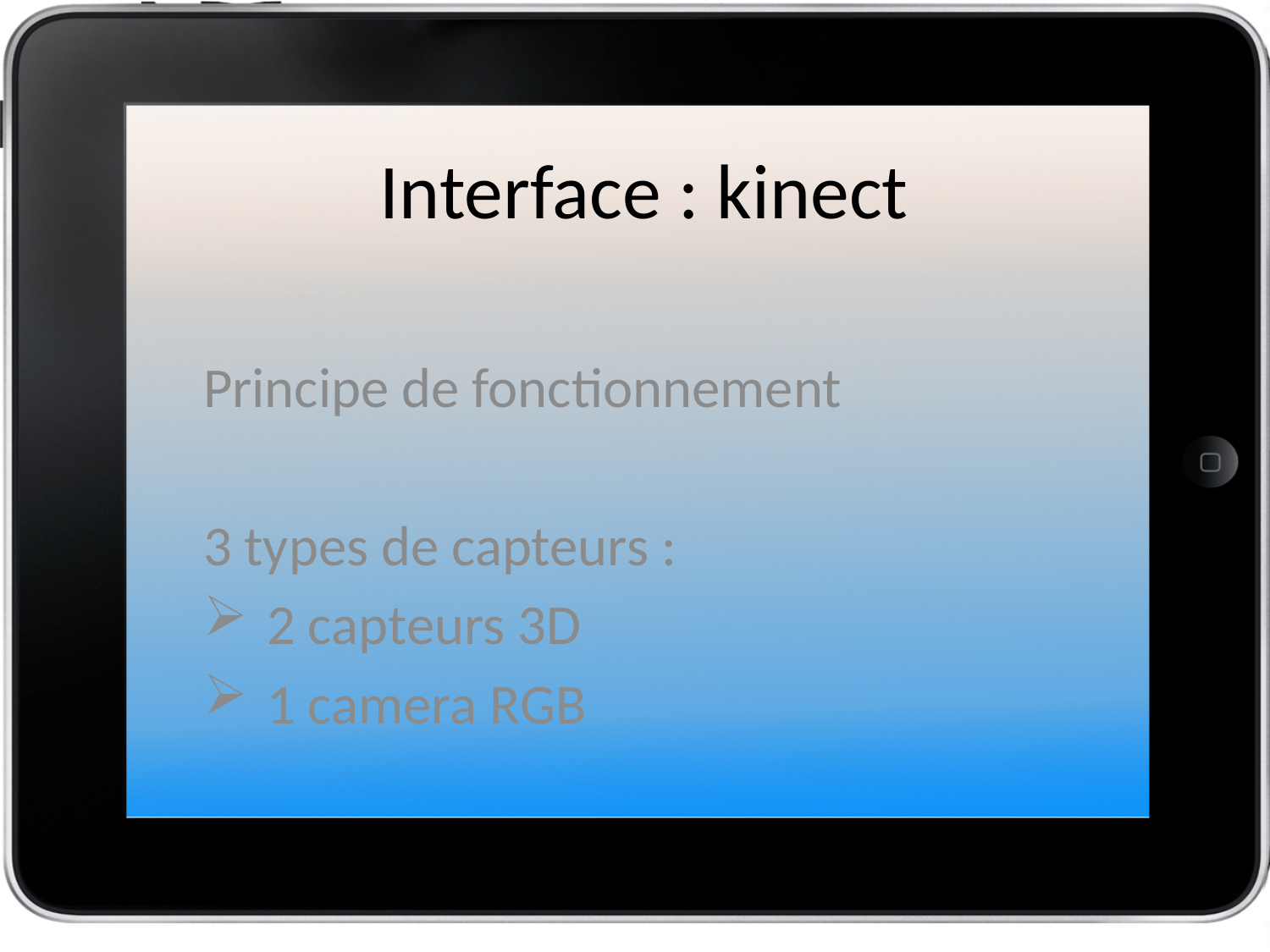

# Interface : kinect

Principe de fonctionnement

3 types de capteurs :
2 capteurs 3D
1 camera RGB